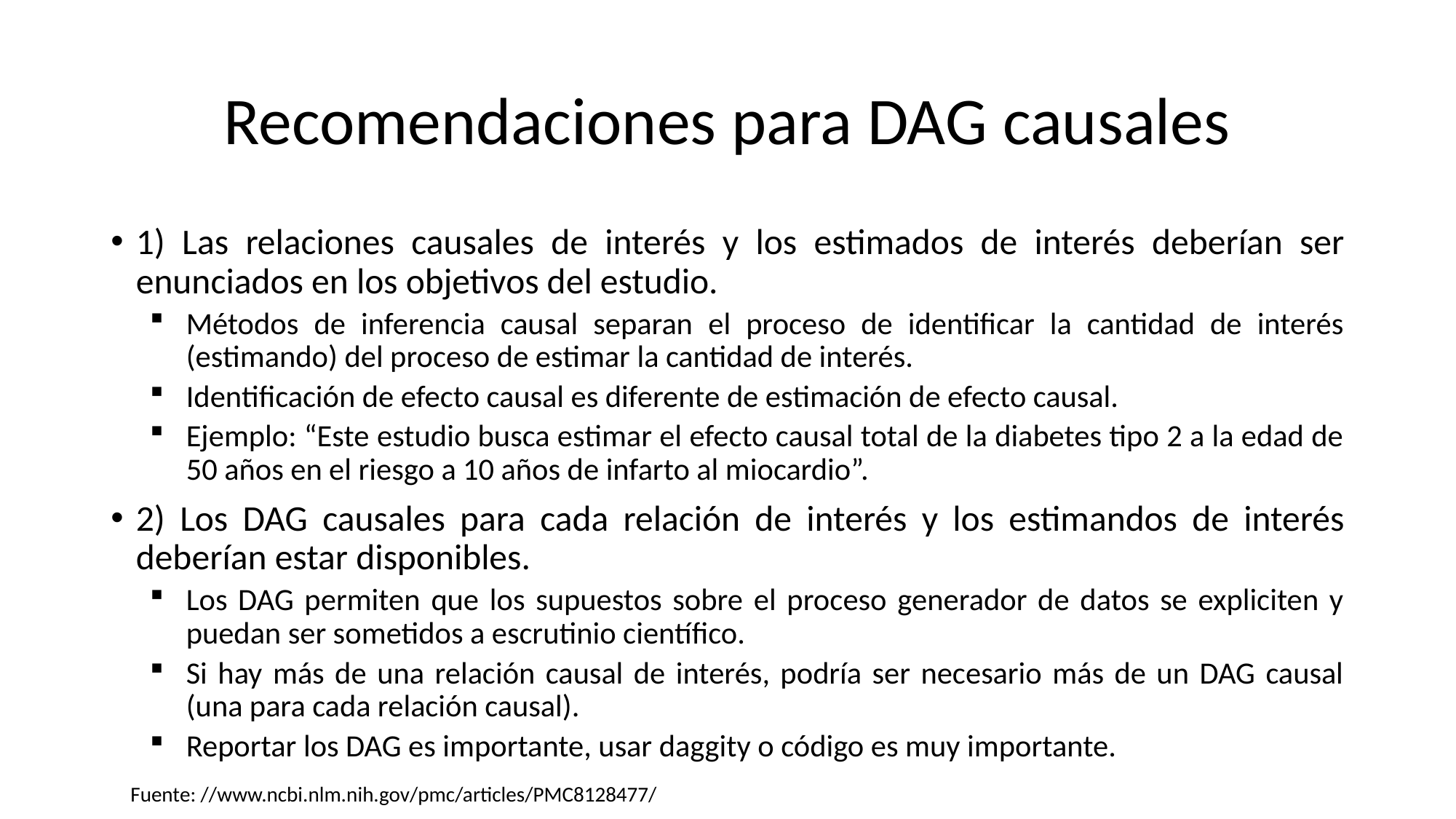

# Recomendaciones para DAG causales
1) Las relaciones causales de interés y los estimados de interés deberían ser enunciados en los objetivos del estudio.
Métodos de inferencia causal separan el proceso de identificar la cantidad de interés (estimando) del proceso de estimar la cantidad de interés.
Identificación de efecto causal es diferente de estimación de efecto causal.
Ejemplo: “Este estudio busca estimar el efecto causal total de la diabetes tipo 2 a la edad de 50 años en el riesgo a 10 años de infarto al miocardio”.
2) Los DAG causales para cada relación de interés y los estimandos de interés deberían estar disponibles.
Los DAG permiten que los supuestos sobre el proceso generador de datos se expliciten y puedan ser sometidos a escrutinio científico.
Si hay más de una relación causal de interés, podría ser necesario más de un DAG causal (una para cada relación causal).
Reportar los DAG es importante, usar daggity o código es muy importante.
Fuente: //www.ncbi.nlm.nih.gov/pmc/articles/PMC8128477/